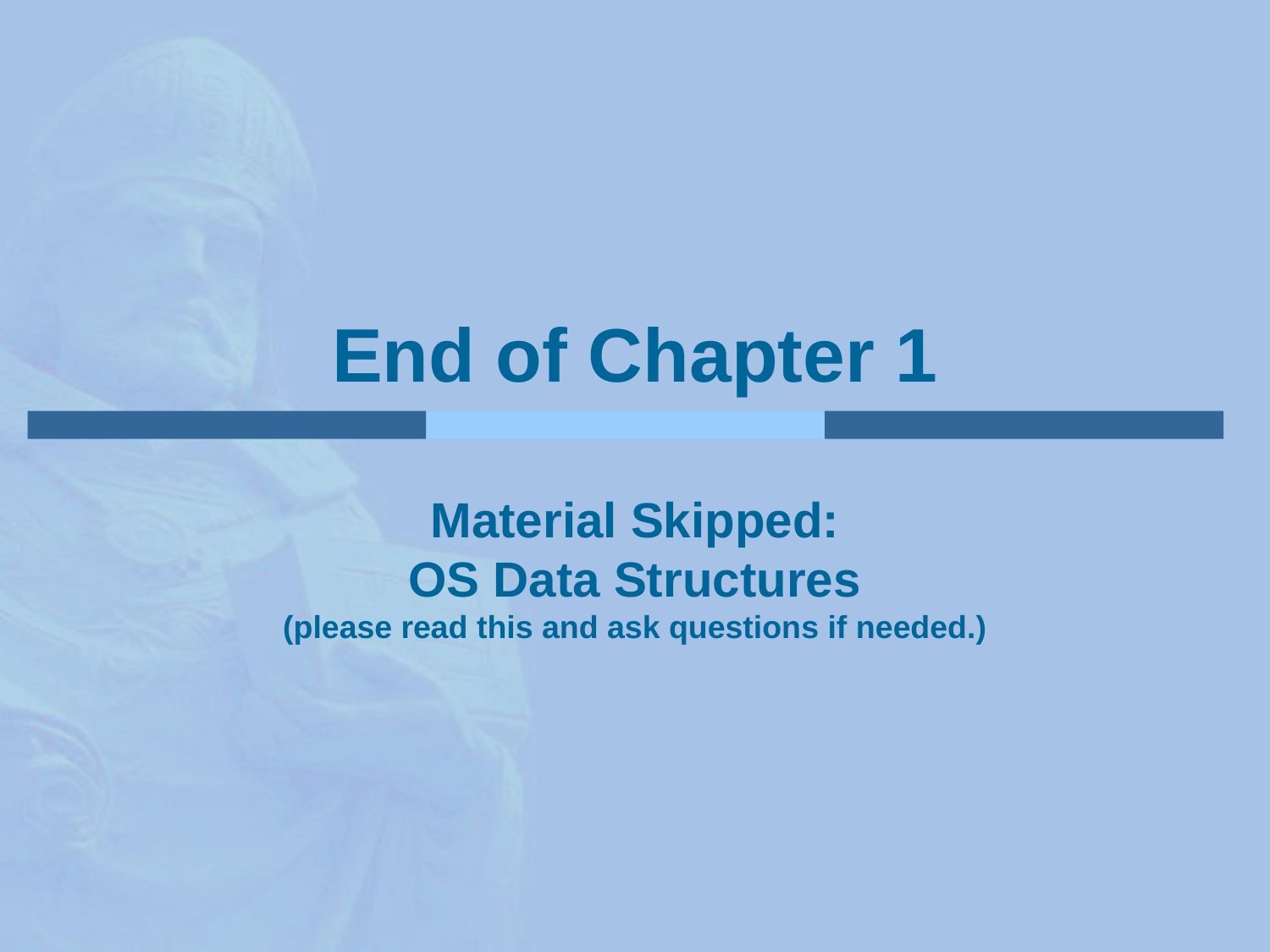

# End of Chapter 1 Material Skipped: OS Data Structures (please read this and ask questions if needed.)